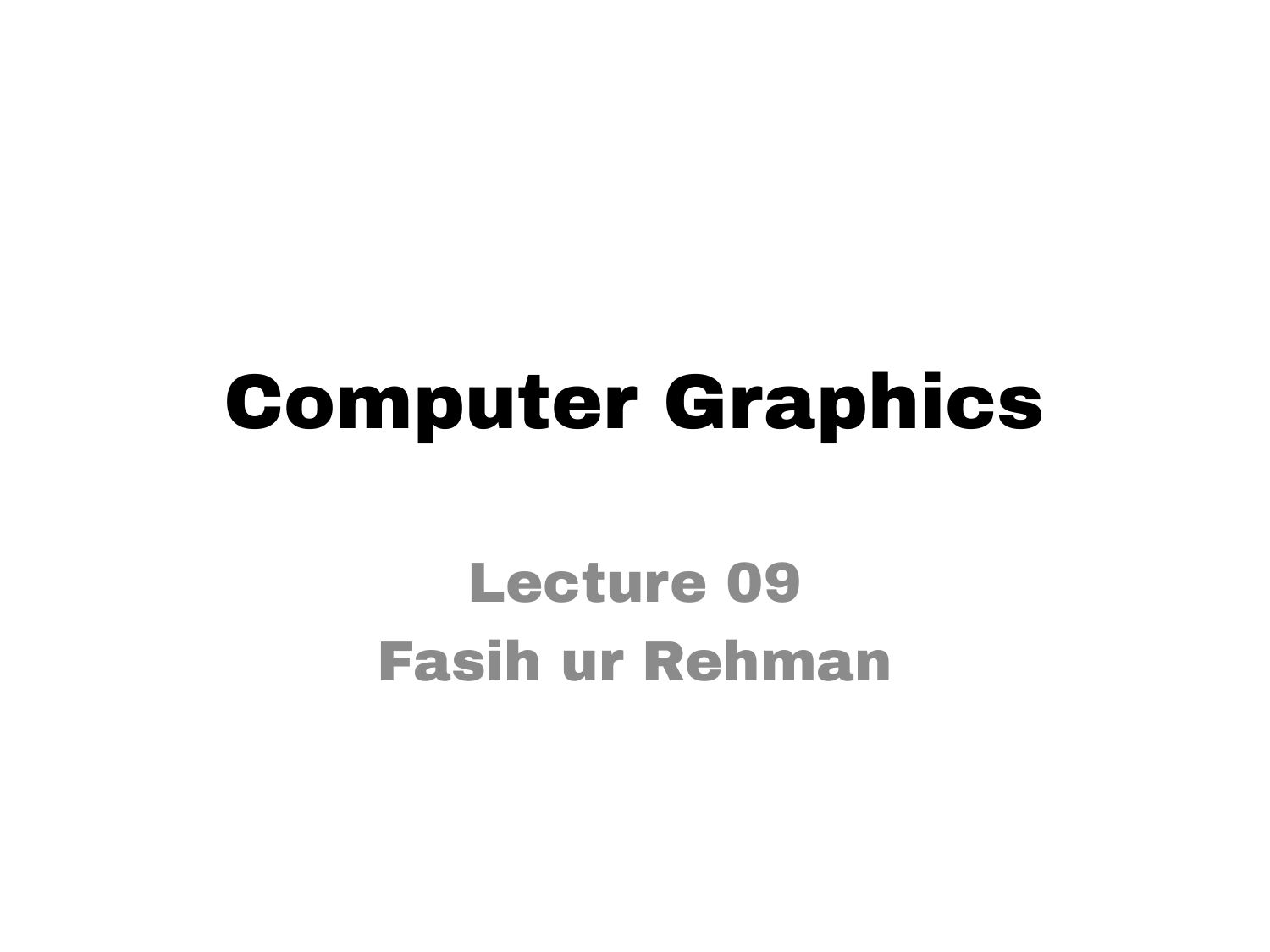

# Computer Graphics
Lecture 09
Fasih ur Rehman